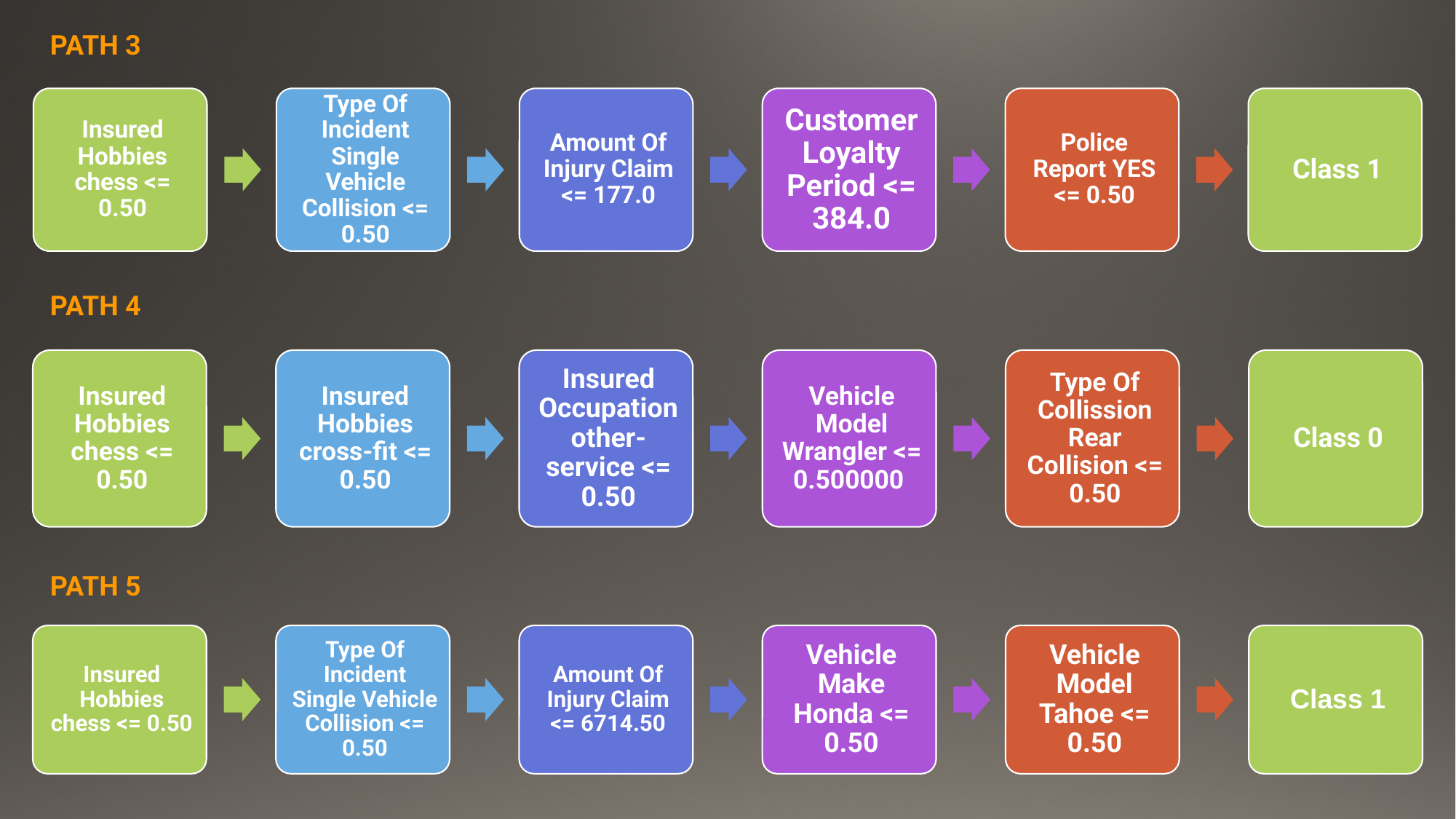

PATH 3
Insured Hobbies chess <= 0.50

Type Of Incident Single Vehicle Collision <= 0.50

Amount Of Injury Claim <= 177.0

Customer Loyalty Period <= 384.0

Police Report YES <= 0.50

Class 1
 PATH 4
Insured Hobbies chess <= 0.50

Insured Hobbies cross-fit <= 0.50

Insured Occupation other-service <= 0.50

Vehicle Model Wrangler <= 0.500000

Type Of Collission Rear Collision <= 0.50

Class 0
 PATH 5
Insured Hobbies chess <= 0.50

Type Of Incident Single Vehicle Collision <= 0.50

Amount Of Injury Claim <= 6714.50

Vehicle Make Honda <= 0.50

Vehicle Model Tahoe <= 0.50

Class 1